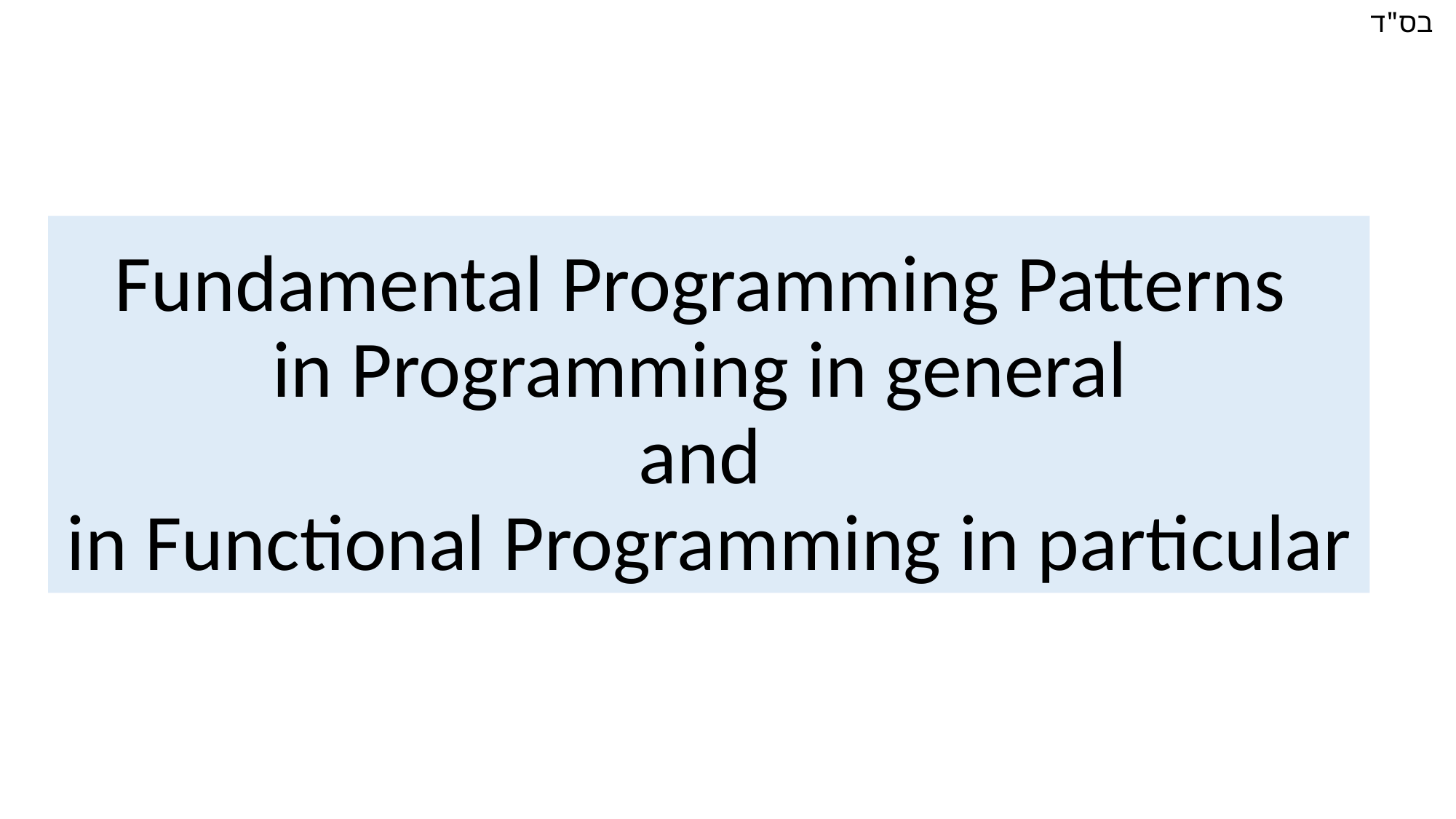

# Fundamental Programming Patterns in Programming in general and in Functional Programming in particular